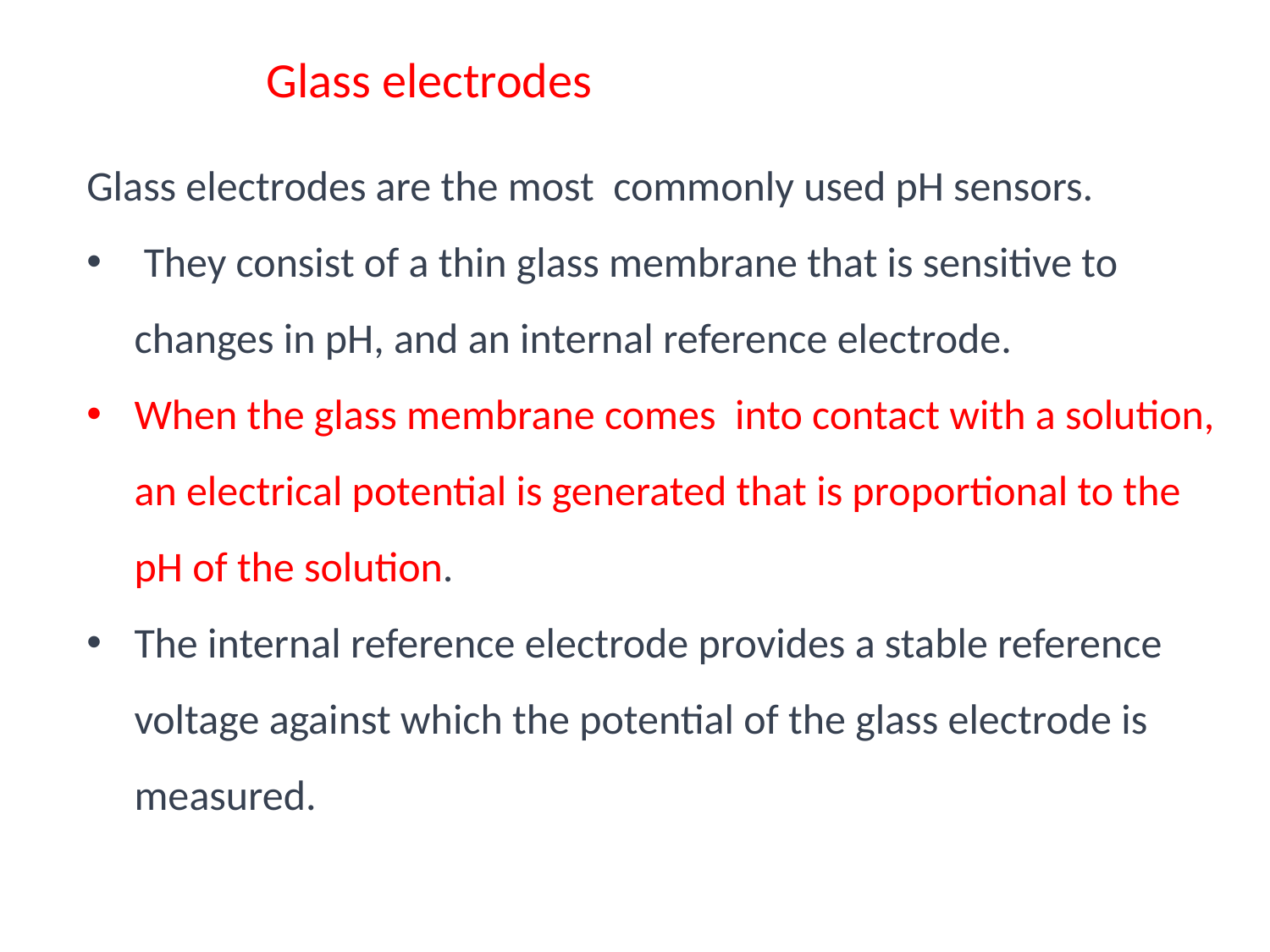

Glass electrodes
Glass electrodes are the most  commonly used pH sensors.
 They consist of a thin glass membrane that is sensitive to changes in pH, and an internal reference electrode.
When the glass membrane comes  into contact with a solution, an electrical potential is generated that is proportional to the pH of the solution.
The internal reference electrode provides a stable reference voltage against which the potential of the glass electrode is measured.